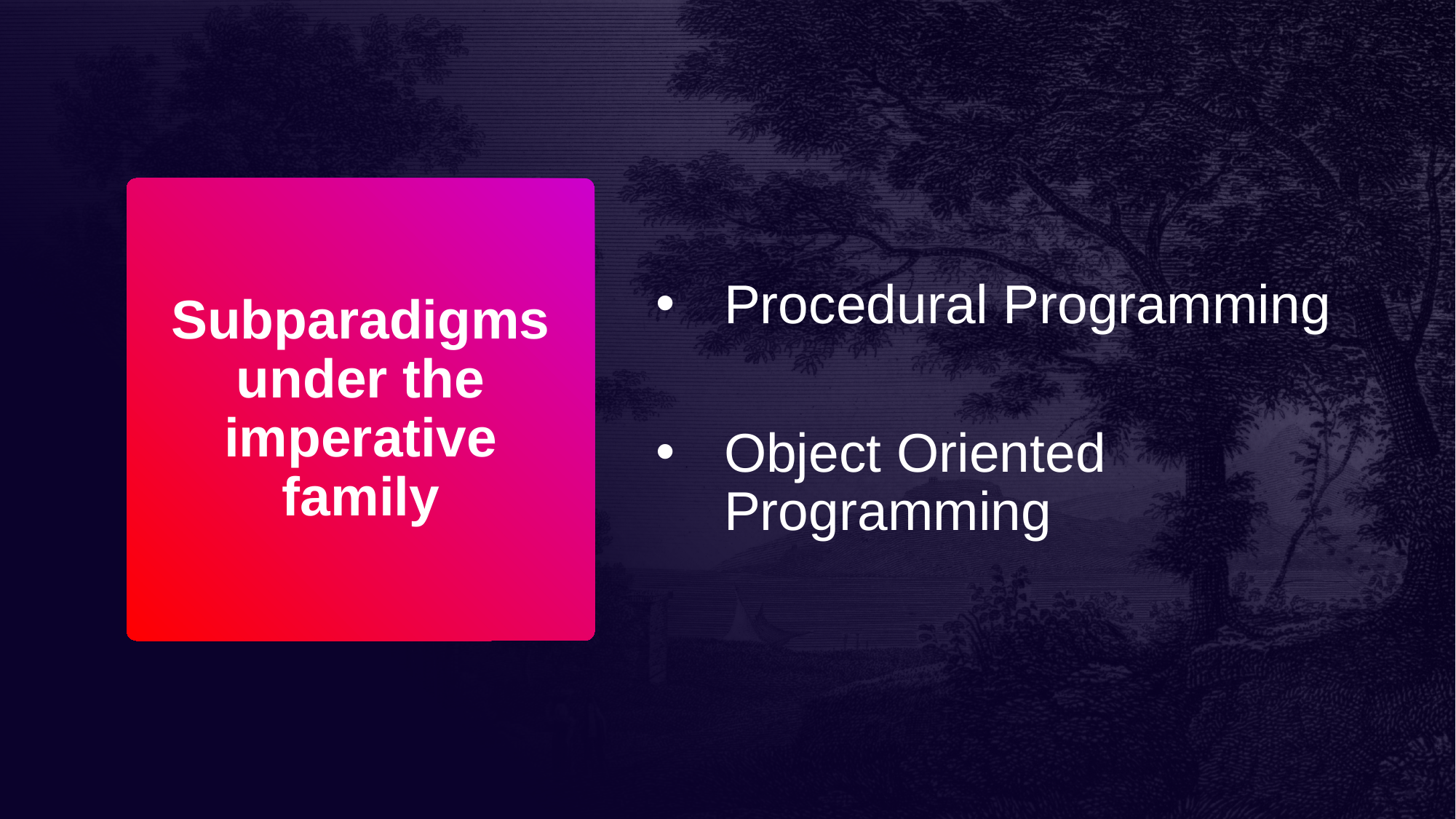

Procedural Programming

Object Oriented Programming
# Subparadigms under the imperative family